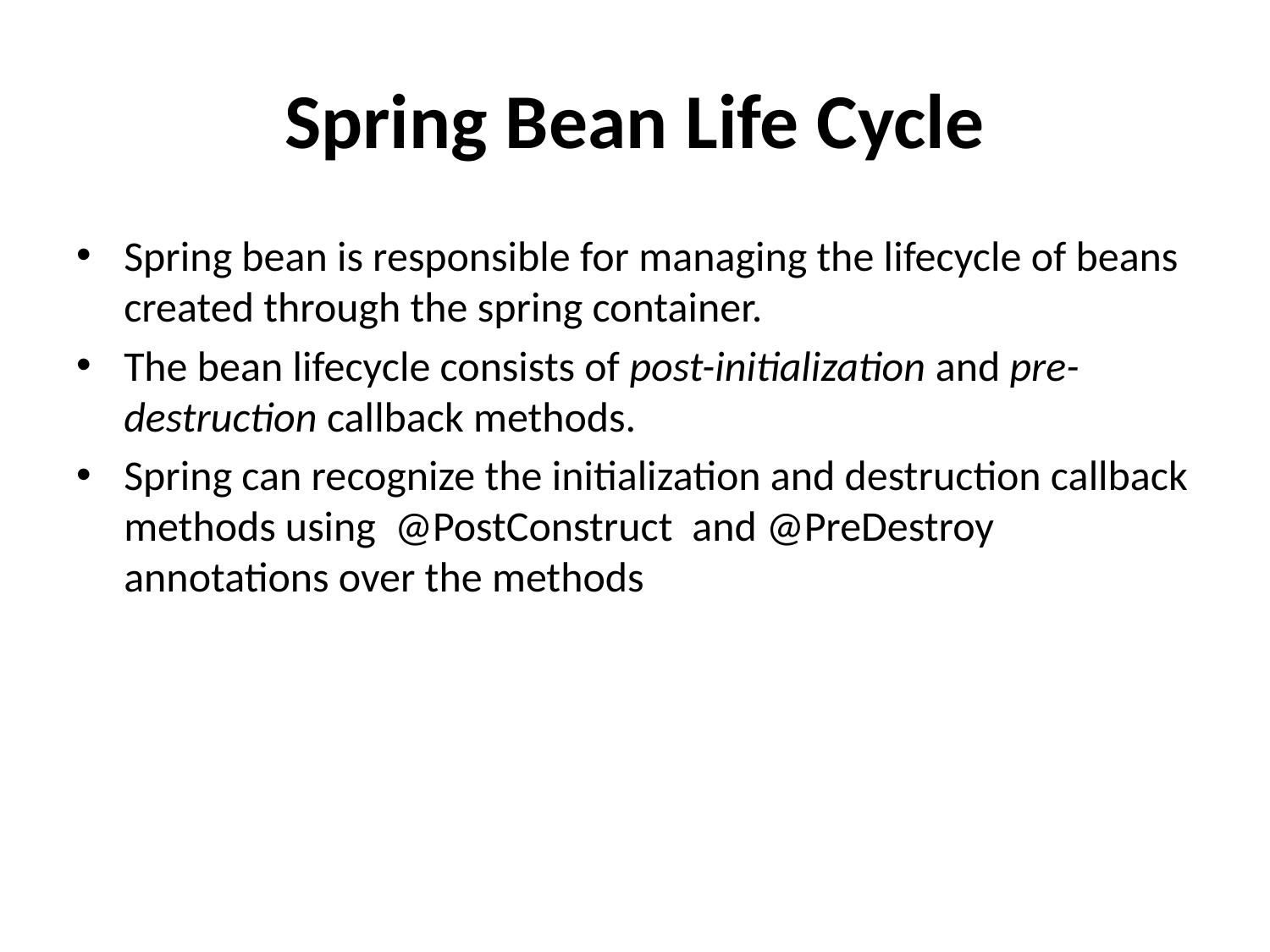

# Spring Bean Life Cycle
Spring bean is responsible for managing the lifecycle of beans created through the spring container.
The bean lifecycle consists of post-initialization and pre-destruction callback methods.
Spring can recognize the initialization and destruction callback methods using  @PostConstruct  and @PreDestroy  annotations over the methods